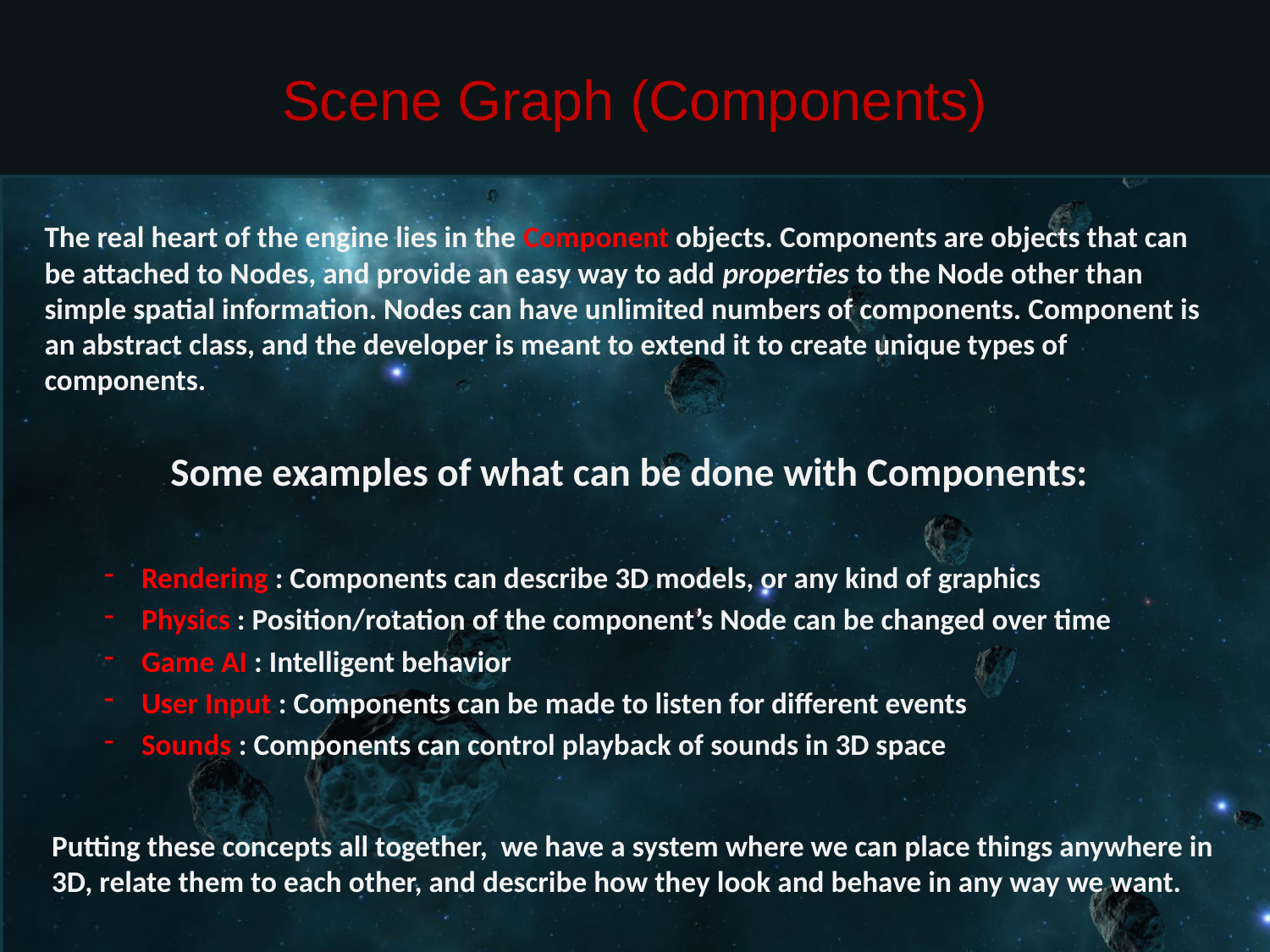

# Scene Graph (Components)
The real heart of the engine lies in the Component objects. Components are objects that can be attached to Nodes, and provide an easy way to add properties to the Node other than simple spatial information. Nodes can have unlimited numbers of components. Component is an abstract class, and the developer is meant to extend it to create unique types of components.

Some examples of what can be done with Components:

Rendering : Components can describe 3D models, or any kind of graphics
Physics : Position/rotation of the component’s Node can be changed over time
Game AI : Intelligent behavior
User Input : Components can be made to listen for different events
Sounds : Components can control playback of sounds in 3D space

Putting these concepts all together,  we have a system where we can place things anywhere in 3D, relate them to each other, and describe how they look and behave in any way we want.